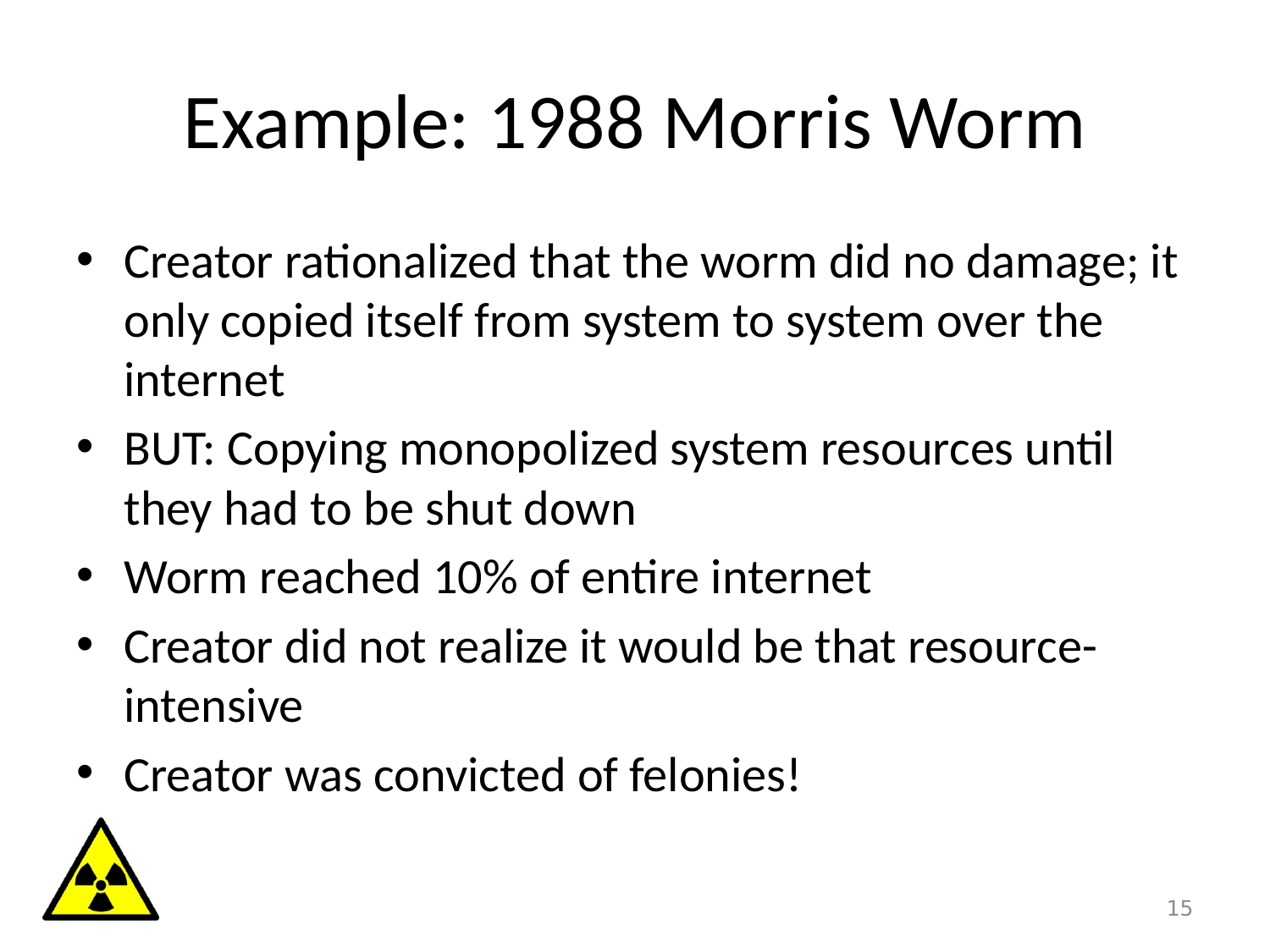

# Example: 1988 Morris Worm
Creator rationalized that the worm did no damage; it only copied itself from system to system over the internet
BUT: Copying monopolized system resources until they had to be shut down
Worm reached 10% of entire internet
Creator did not realize it would be that resource-intensive
Creator was convicted of felonies!

15